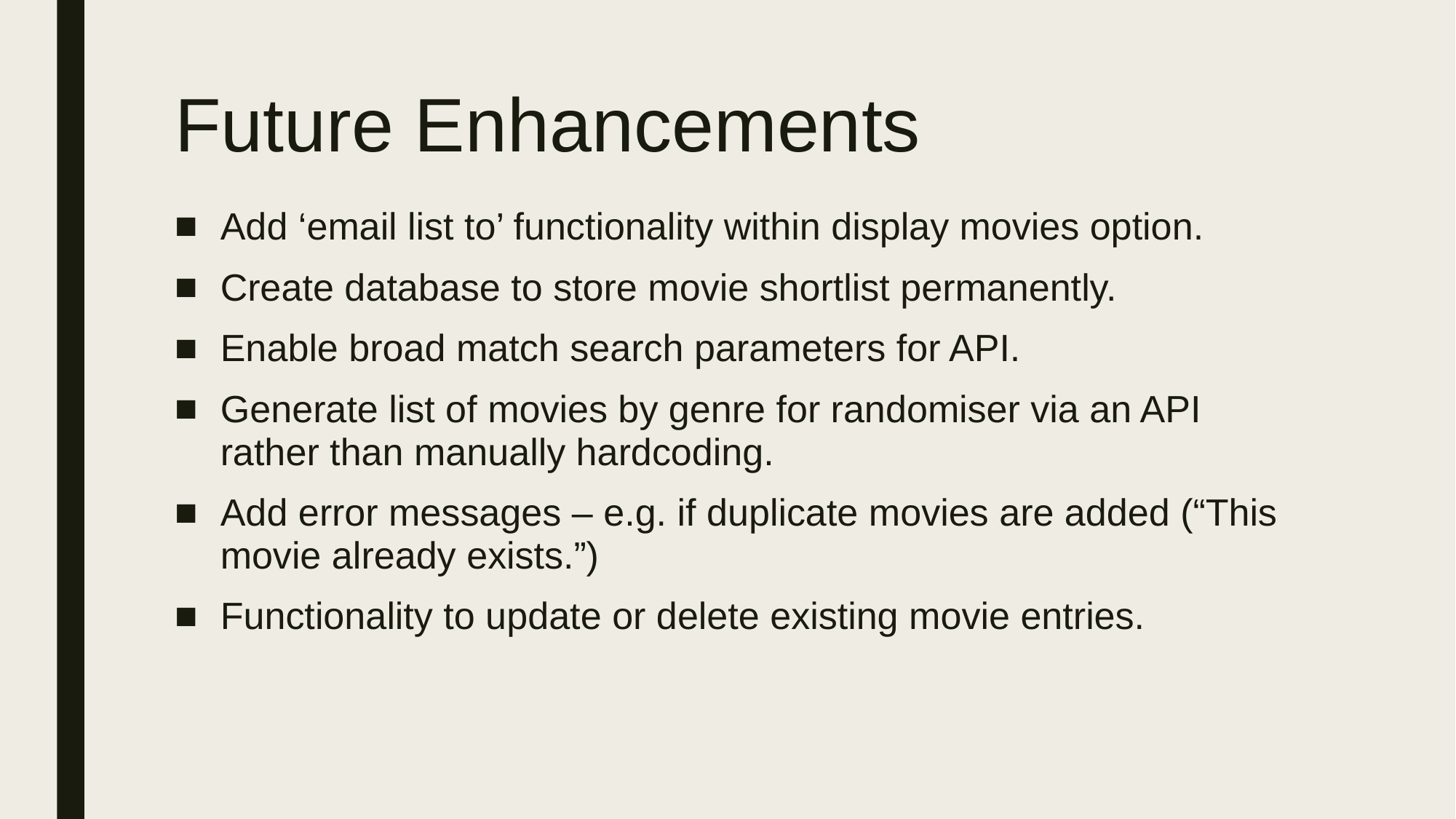

# Future Enhancements
Add ‘email list to’ functionality within display movies option.
Create database to store movie shortlist permanently.
Enable broad match search parameters for API.
Generate list of movies by genre for randomiser via an API rather than manually hardcoding.
Add error messages – e.g. if duplicate movies are added (“This movie already exists.”)
Functionality to update or delete existing movie entries.